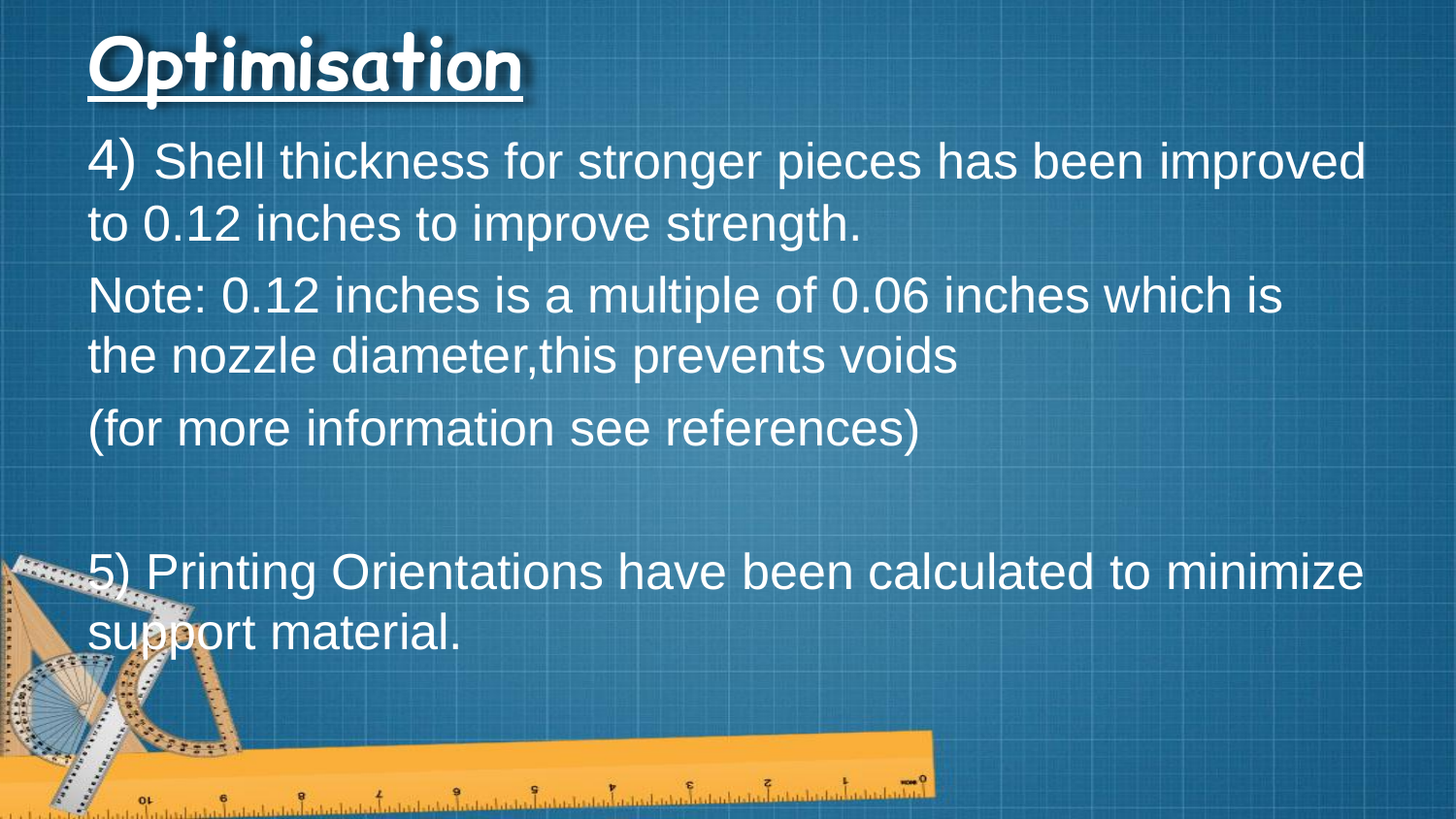

# Optimisation
4) Shell thickness for stronger pieces has been improved to 0.12 inches to improve strength.
Note: 0.12 inches is a multiple of 0.06 inches which is the nozzle diameter,this prevents voids
(for more information see references)

5) Printing Orientations have been calculated to minimize support material.